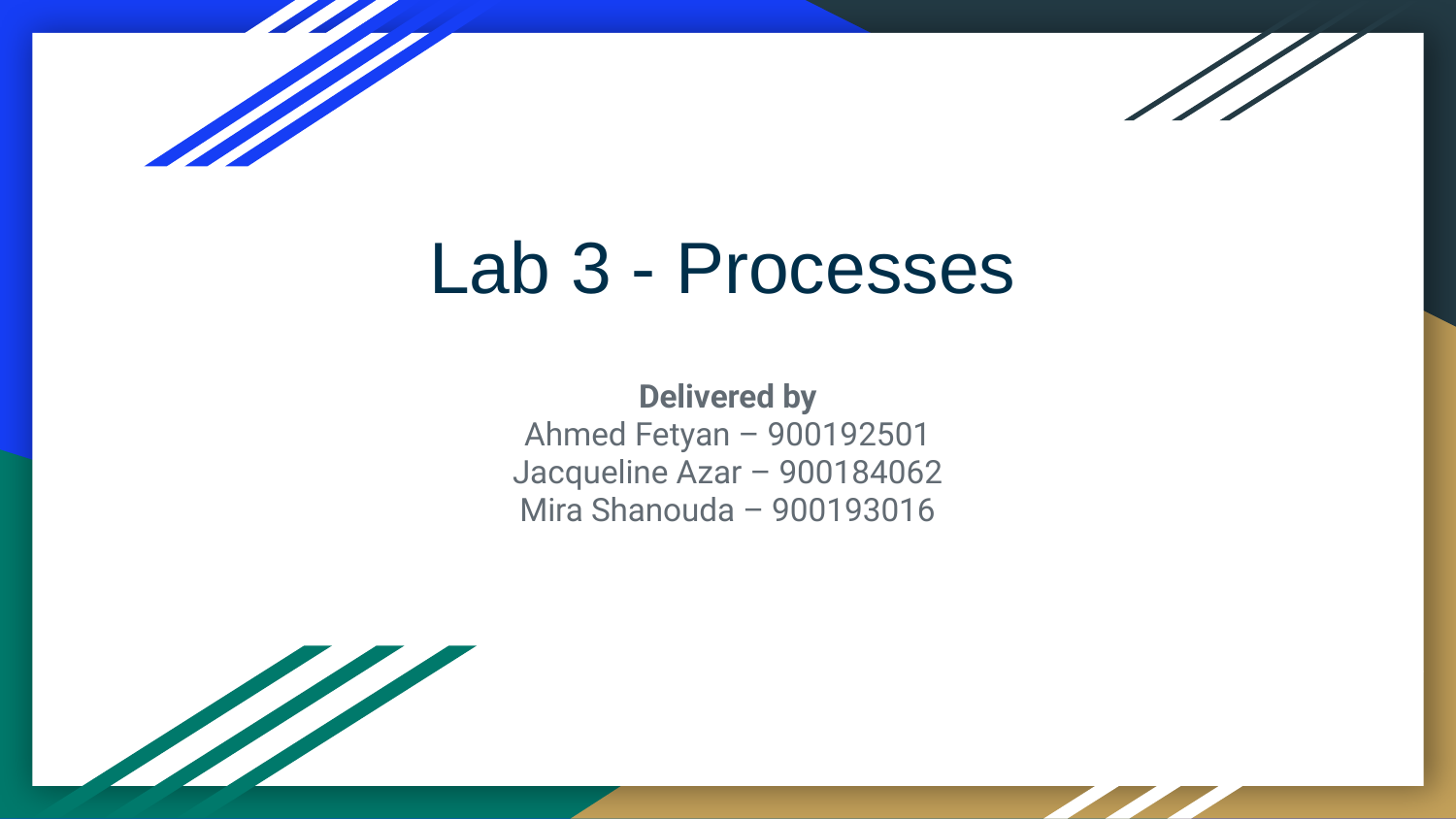

# Lab 3 - Processes
Delivered by
Ahmed Fetyan – 900192501
Jacqueline Azar – 900184062
Mira Shanouda – 900193016